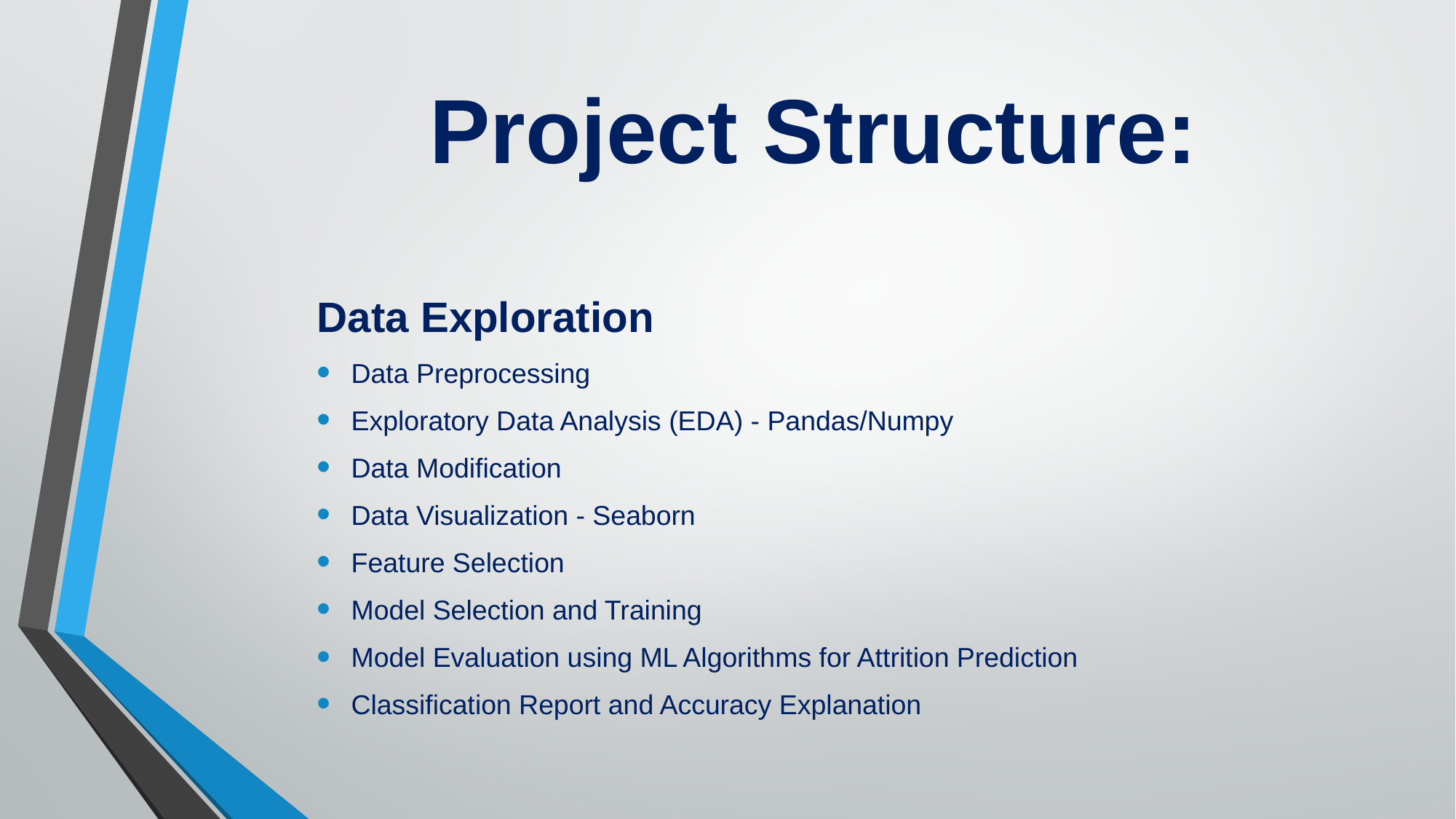

# Project Structure:
Data Exploration
Data Preprocessing
Exploratory Data Analysis (EDA) - Pandas/Numpy
Data Modification
Data Visualization - Seaborn
Feature Selection
Model Selection and Training
Model Evaluation using ML Algorithms for Attrition Prediction
Classification Report and Accuracy Explanation